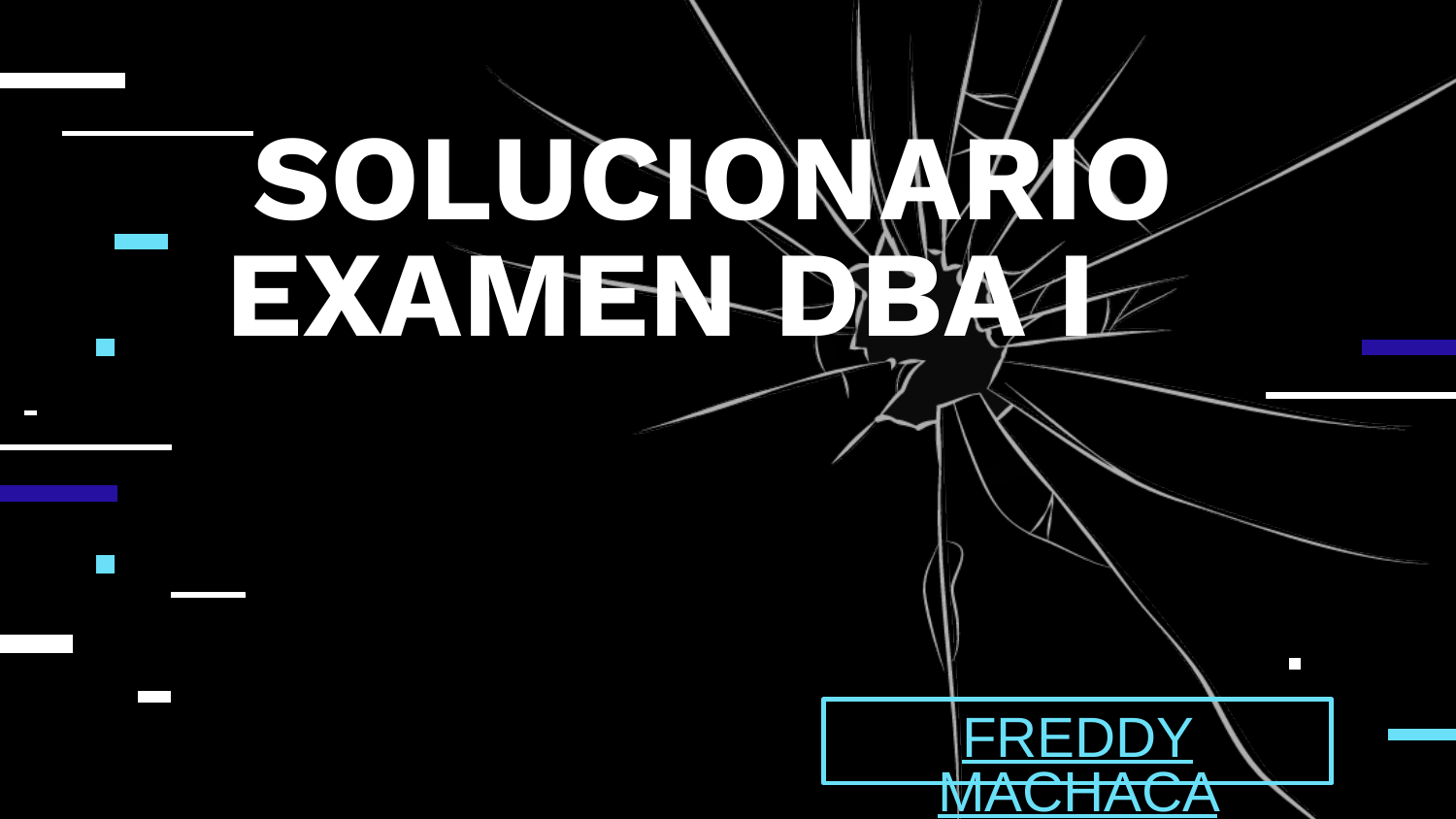

# SOLUCIONARIO EXAMEN DBA I
FREDDY MACHACA MAMANI